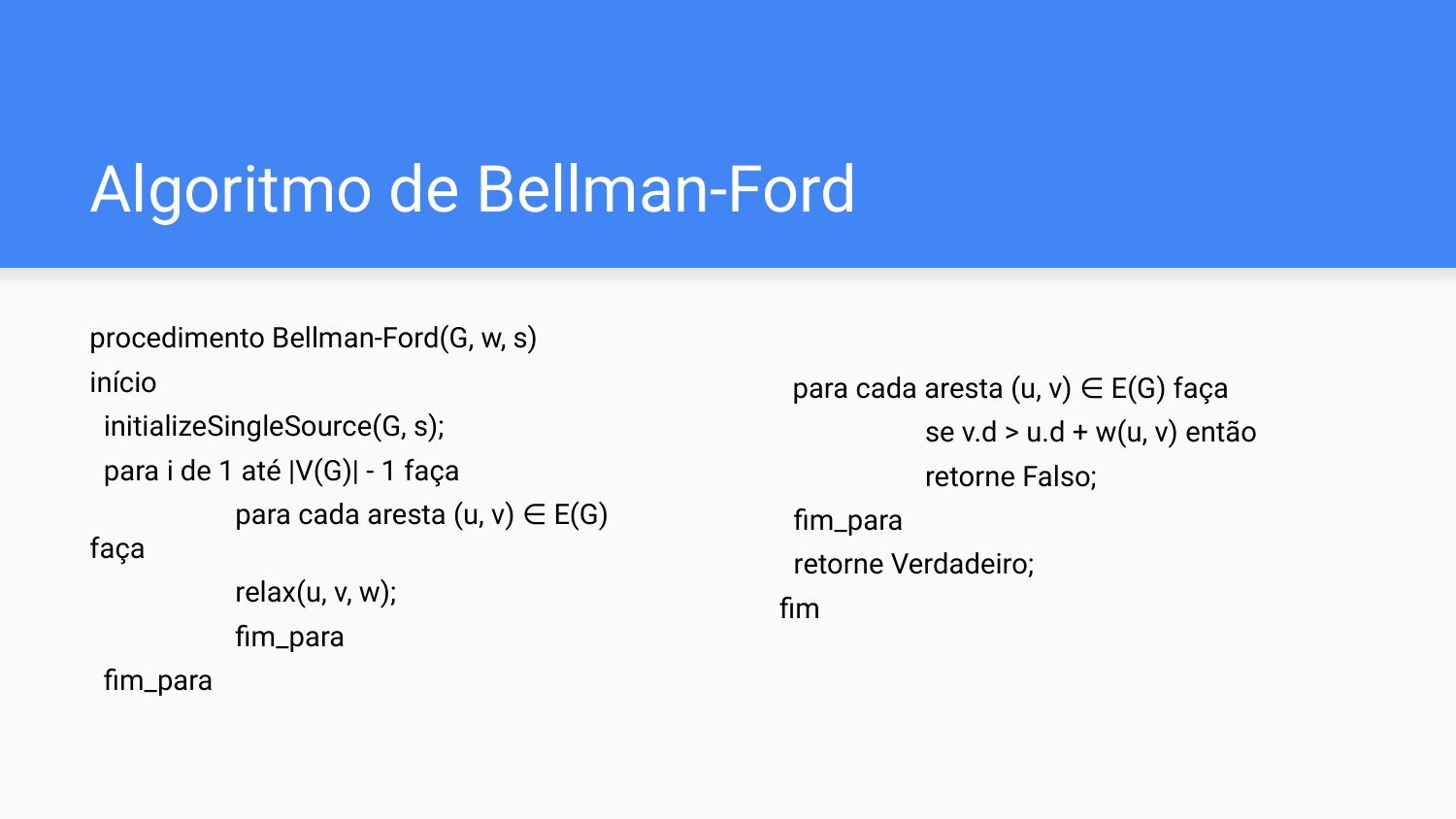

# Algoritmo de Bellman-Ford
procedimento Bellman-Ford(G, w, s)
início
  initializeSingleSource(G, s);
  para i de 1 até |V(G)| - 1 faça
	para cada aresta (u, v) ∈ E(G) faça
  	relax(u, v, w);
	fim_para
  fim_para

  para cada aresta (u, v) ∈ E(G) faça
	se v.d > u.d + w(u, v) então
  	retorne Falso;
  fim_para
  retorne Verdadeiro;
fim